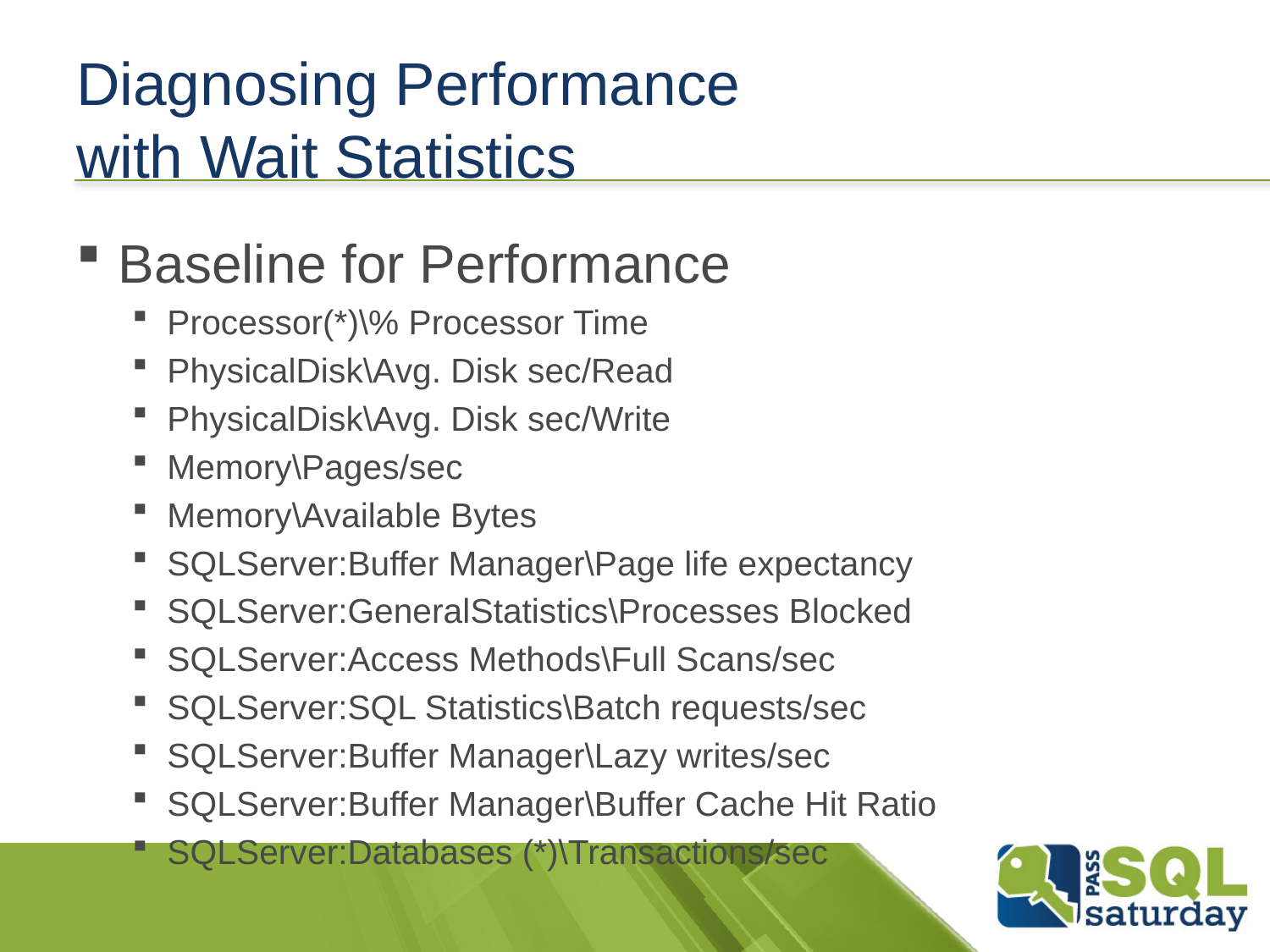

# Diagnosing Performance with Wait Statistics
Baseline for Performance
Processor(*)\% Processor Time
PhysicalDisk\Avg. Disk sec/Read
PhysicalDisk\Avg. Disk sec/Write
Memory\Pages/sec
Memory\Available Bytes
SQLServer:Buffer Manager\Page life expectancy
SQLServer:GeneralStatistics\Processes Blocked
SQLServer:Access Methods\Full Scans/sec
SQLServer:SQL Statistics\Batch requests/sec
SQLServer:Buffer Manager\Lazy writes/sec
SQLServer:Buffer Manager\Buffer Cache Hit Ratio
SQLServer:Databases (*)\Transactions/sec